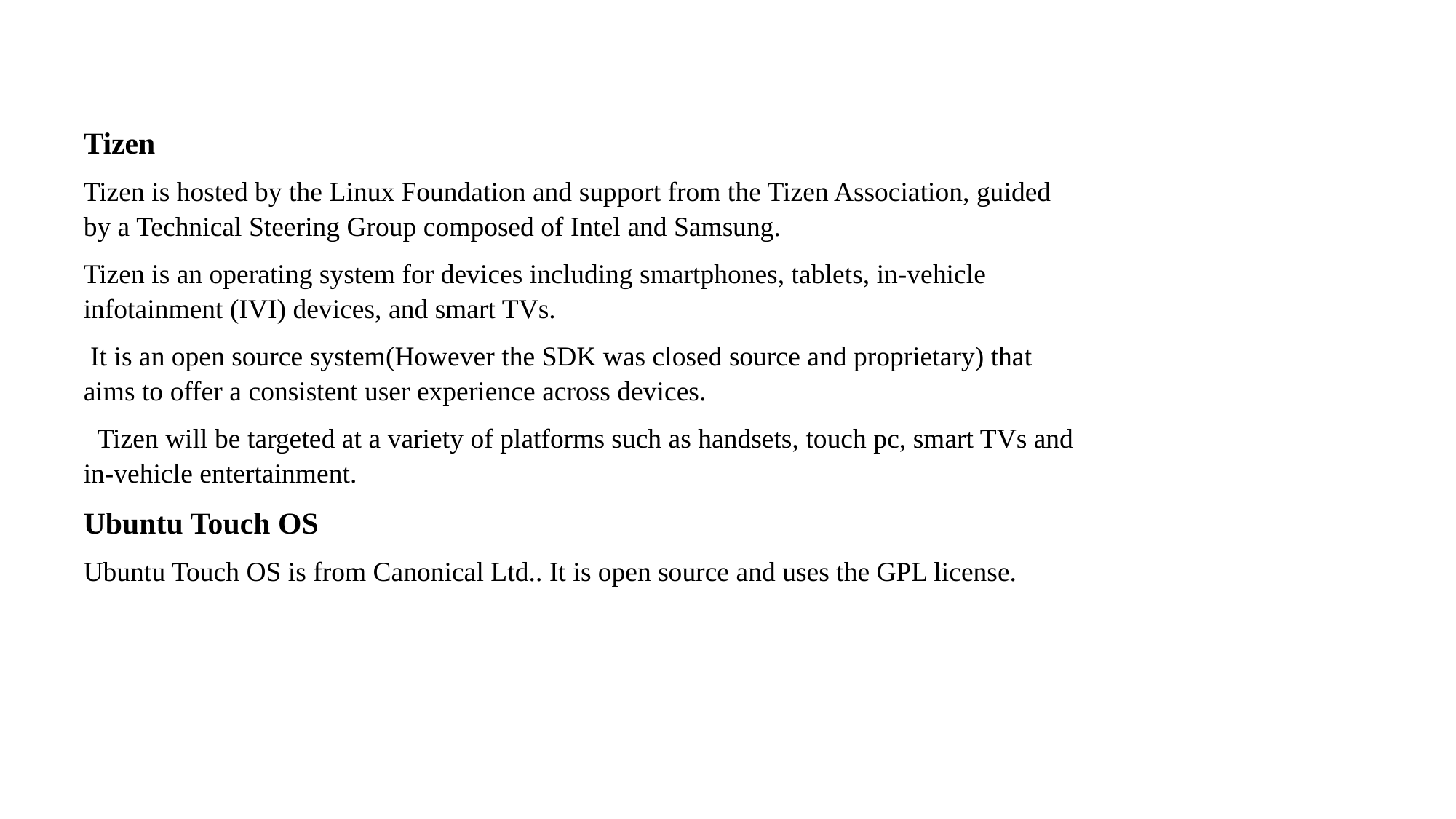

Tizen
Tizen is hosted by the Linux Foundation and support from the Tizen Association, guided by a Technical Steering Group composed of Intel and Samsung.
Tizen is an operating system for devices including smartphones, tablets, in-vehicle infotainment (IVI) devices, and smart TVs.
 It is an open source system(However the SDK was closed source and proprietary) that aims to offer a consistent user experience across devices.
  Tizen will be targeted at a variety of platforms such as handsets, touch pc, smart TVs and in-vehicle entertainment.
Ubuntu Touch OS
Ubuntu Touch OS is from Canonical Ltd.. It is open source and uses the GPL license.